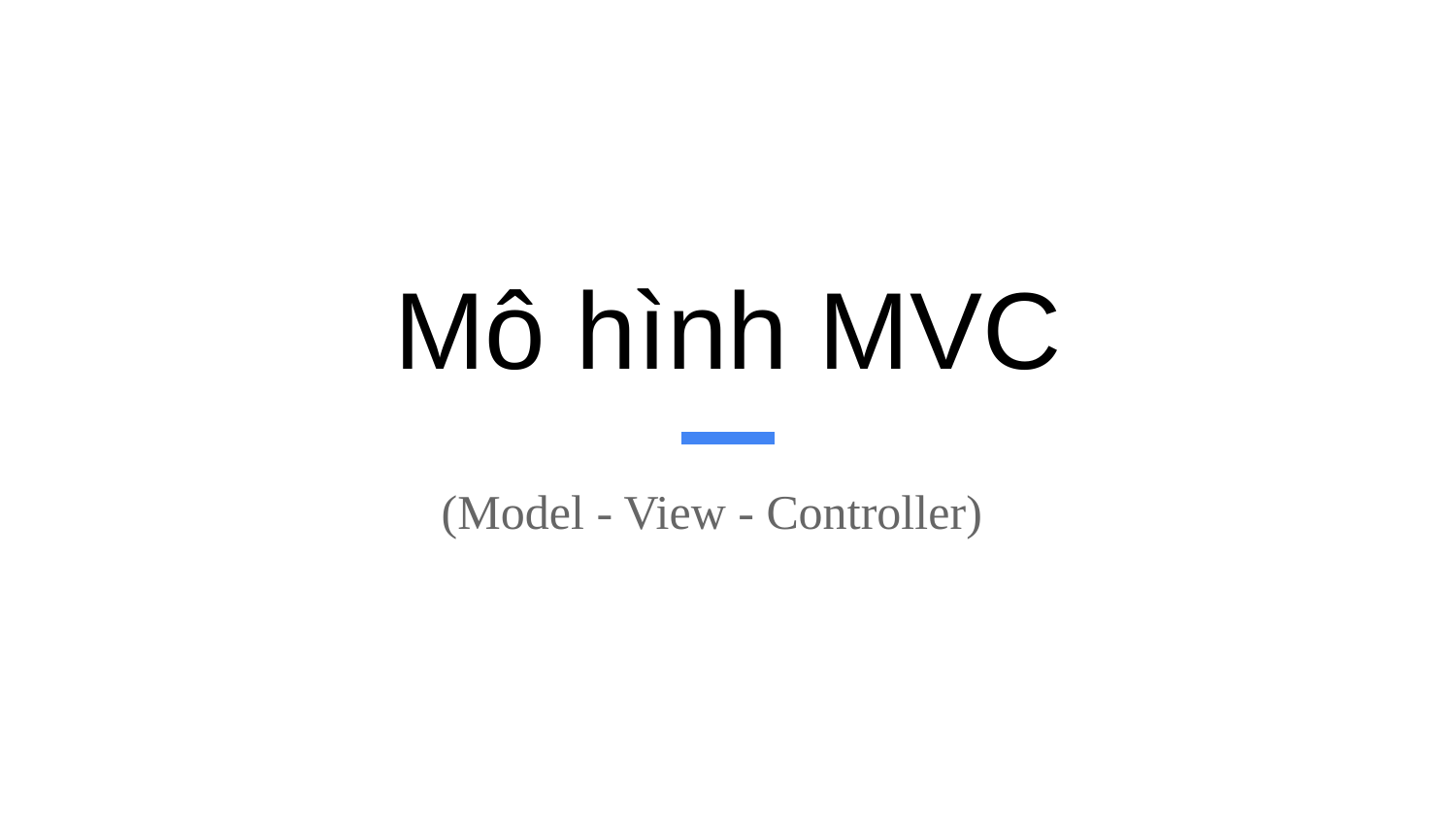

# Mô hình MVC
(Model - View - Controller)